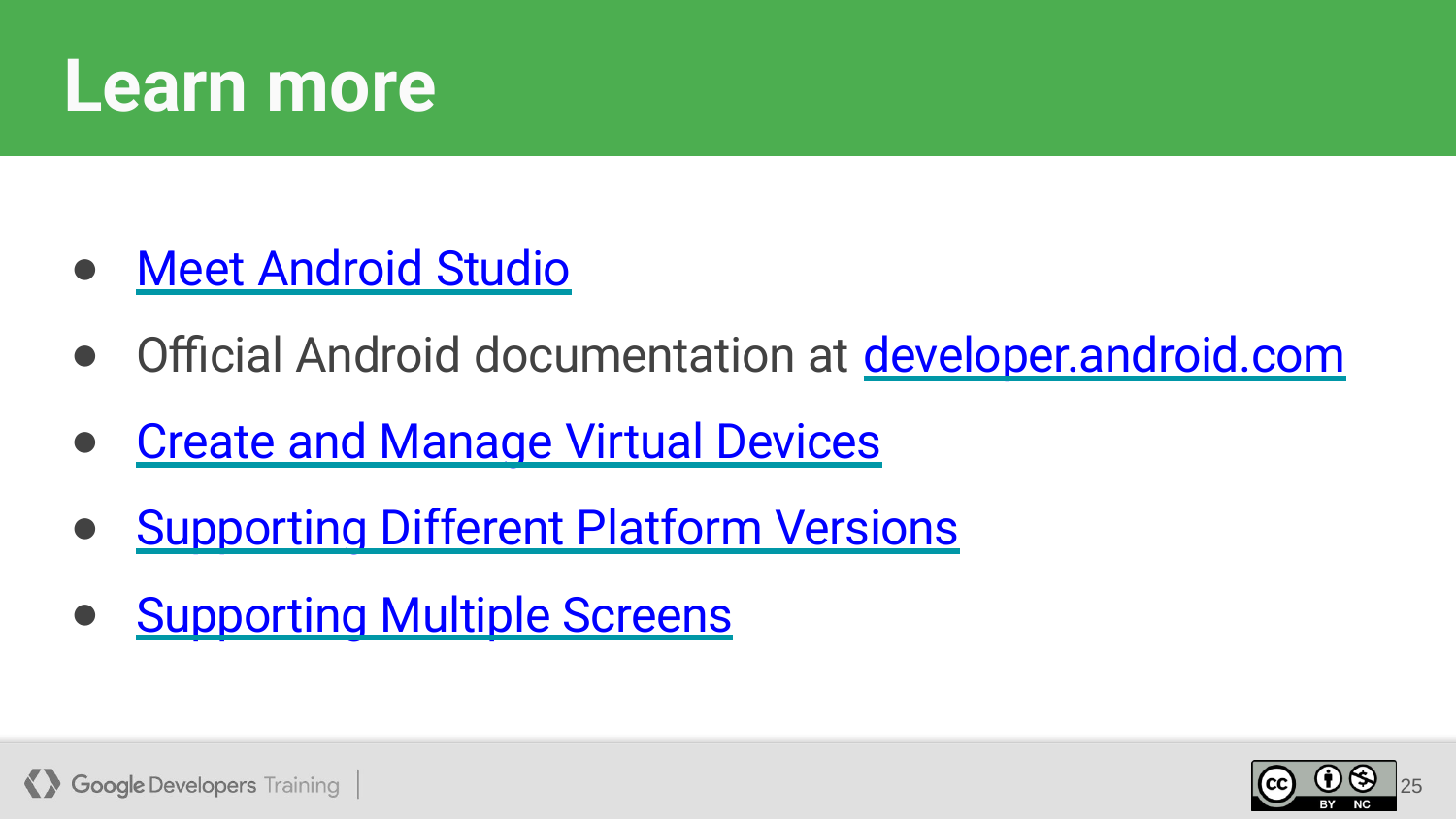

# Learn more
Meet Android Studio
Oﬃcial Android documentation at developer.android.com
Create and Manage Virtual Devices
Supporting Different Platform Versions
Supporting Multiple Screens
25